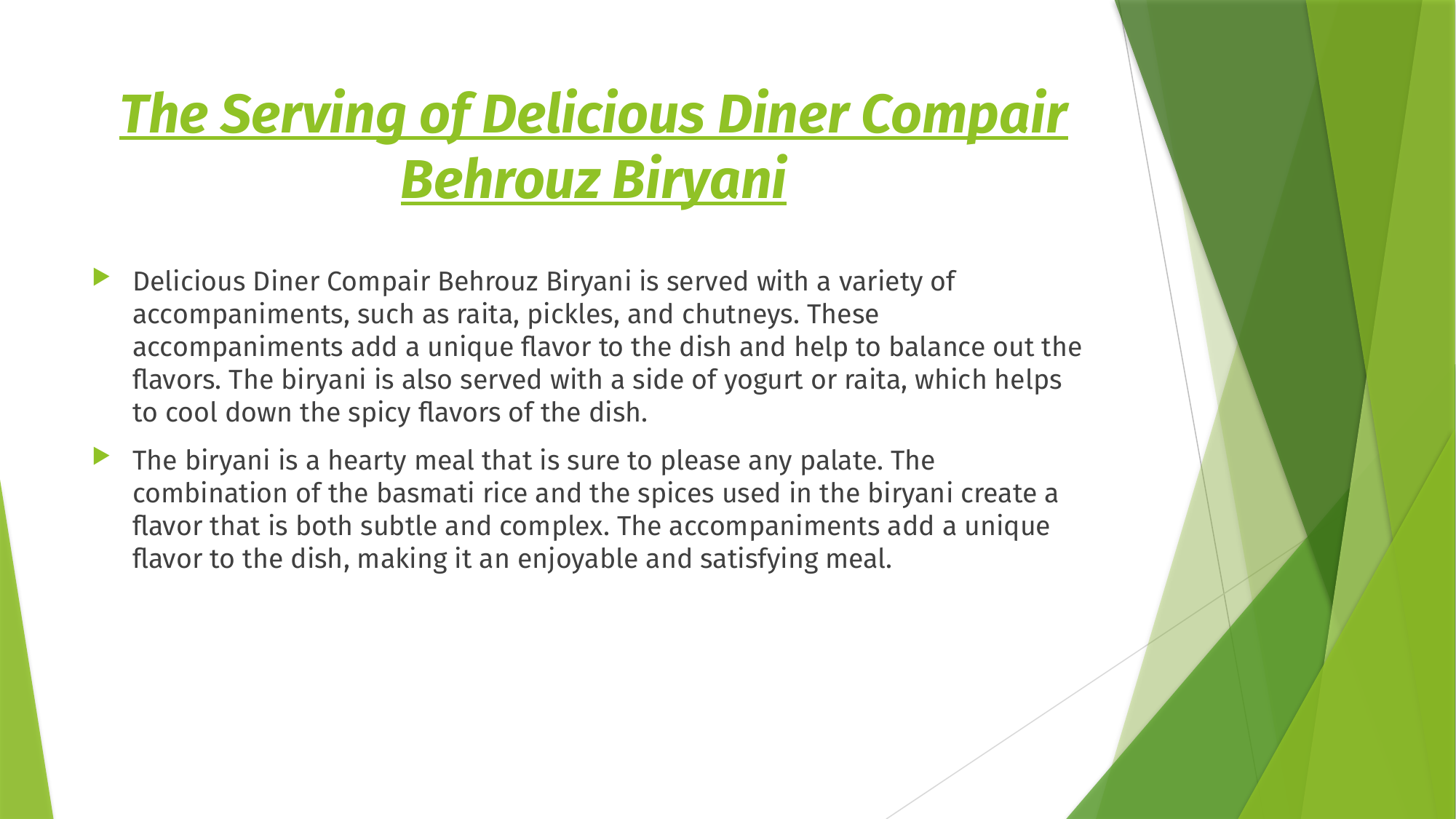

# The Serving of Delicious Diner Compair Behrouz Biryani
Delicious Diner Compair Behrouz Biryani is served with a variety of accompaniments, such as raita, pickles, and chutneys. These accompaniments add a unique flavor to the dish and help to balance out the flavors. The biryani is also served with a side of yogurt or raita, which helps to cool down the spicy flavors of the dish.
The biryani is a hearty meal that is sure to please any palate. The combination of the basmati rice and the spices used in the biryani create a flavor that is both subtle and complex. The accompaniments add a unique flavor to the dish, making it an enjoyable and satisfying meal.